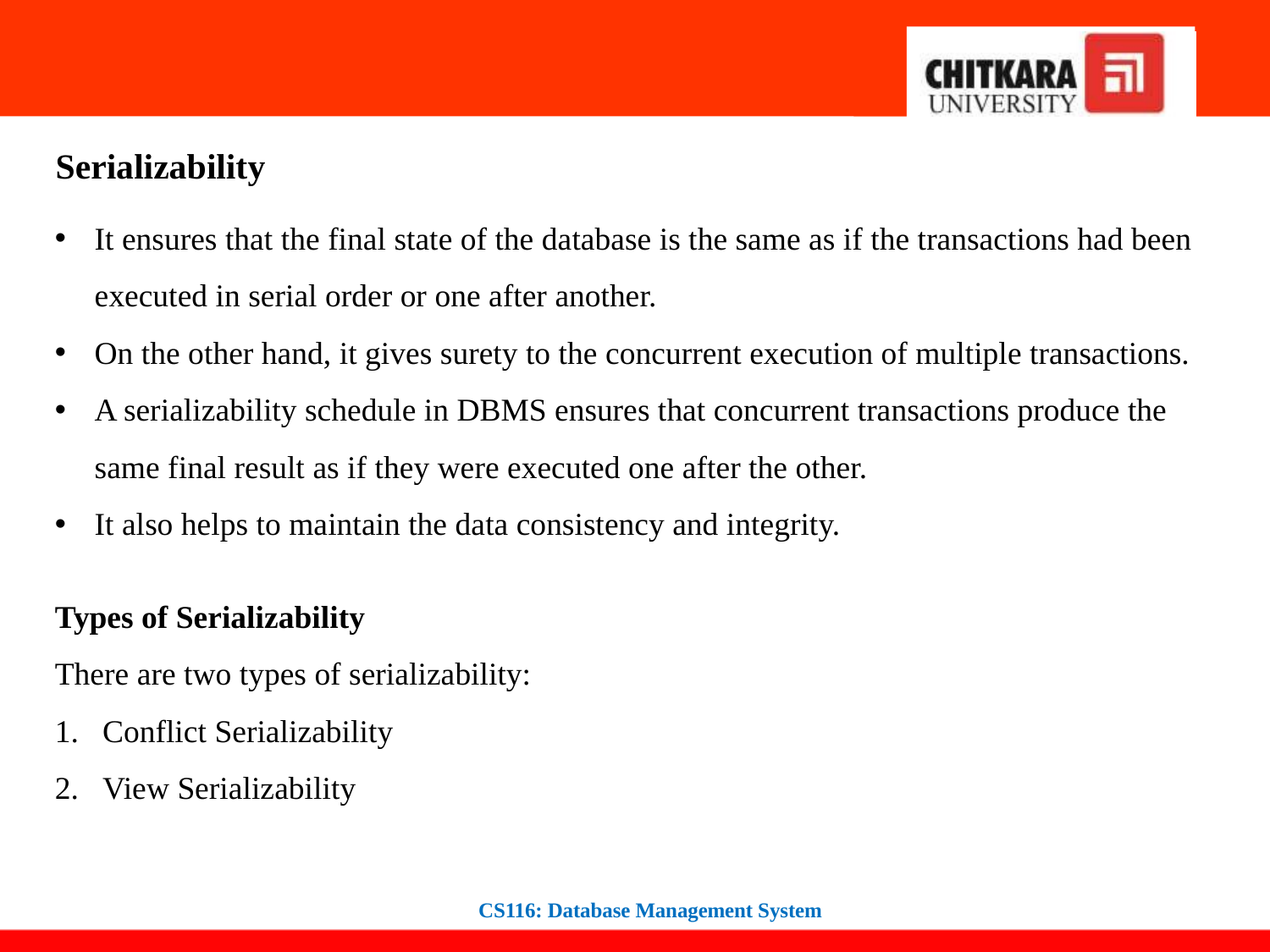

#
Serializability
It ensures that the final state of the database is the same as if the transactions had been executed in serial order or one after another.
On the other hand, it gives surety to the concurrent execution of multiple transactions.
A serializability schedule in DBMS ensures that concurrent transactions produce the same final result as if they were executed one after the other.
It also helps to maintain the data consistency and integrity.

Types of Serializability
There are two types of serializability:
Conflict Serializability
View Serializability
CS116: Database Management System